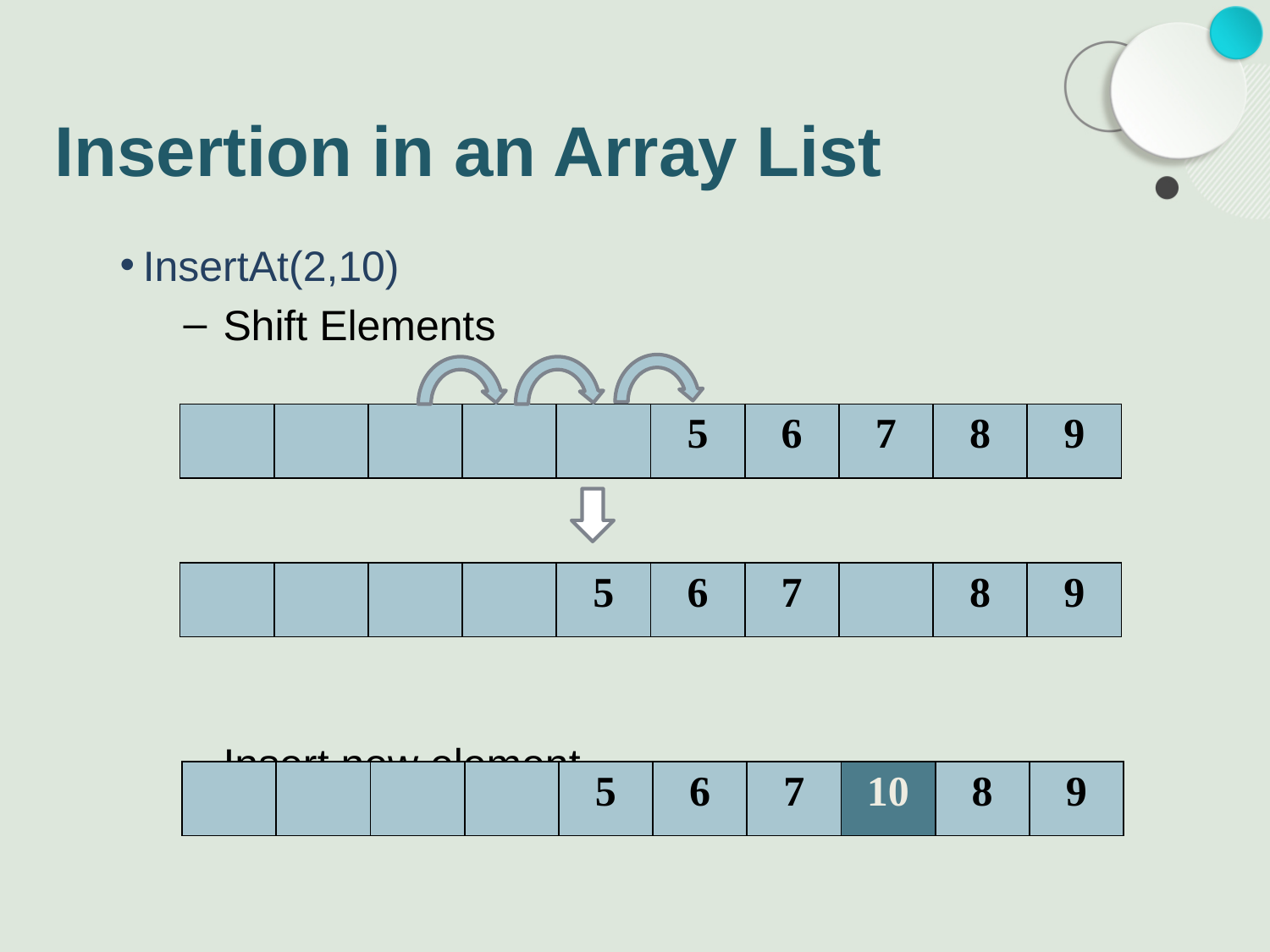

# Insertion in an Array List
InsertAt(2,10)
Shift Elements

Insert new element

|  |  |  |  |  | 5 | 6 | 7 | 8 | 9 |
| --- | --- | --- | --- | --- | --- | --- | --- | --- | --- |

|  |  |  |  | 5 | 6 | 7 |  | 8 | 9 |
| --- | --- | --- | --- | --- | --- | --- | --- | --- | --- |
|  |  |  |  | 5 | 6 | 7 | 10 | 8 | 9 |
| --- | --- | --- | --- | --- | --- | --- | --- | --- | --- |